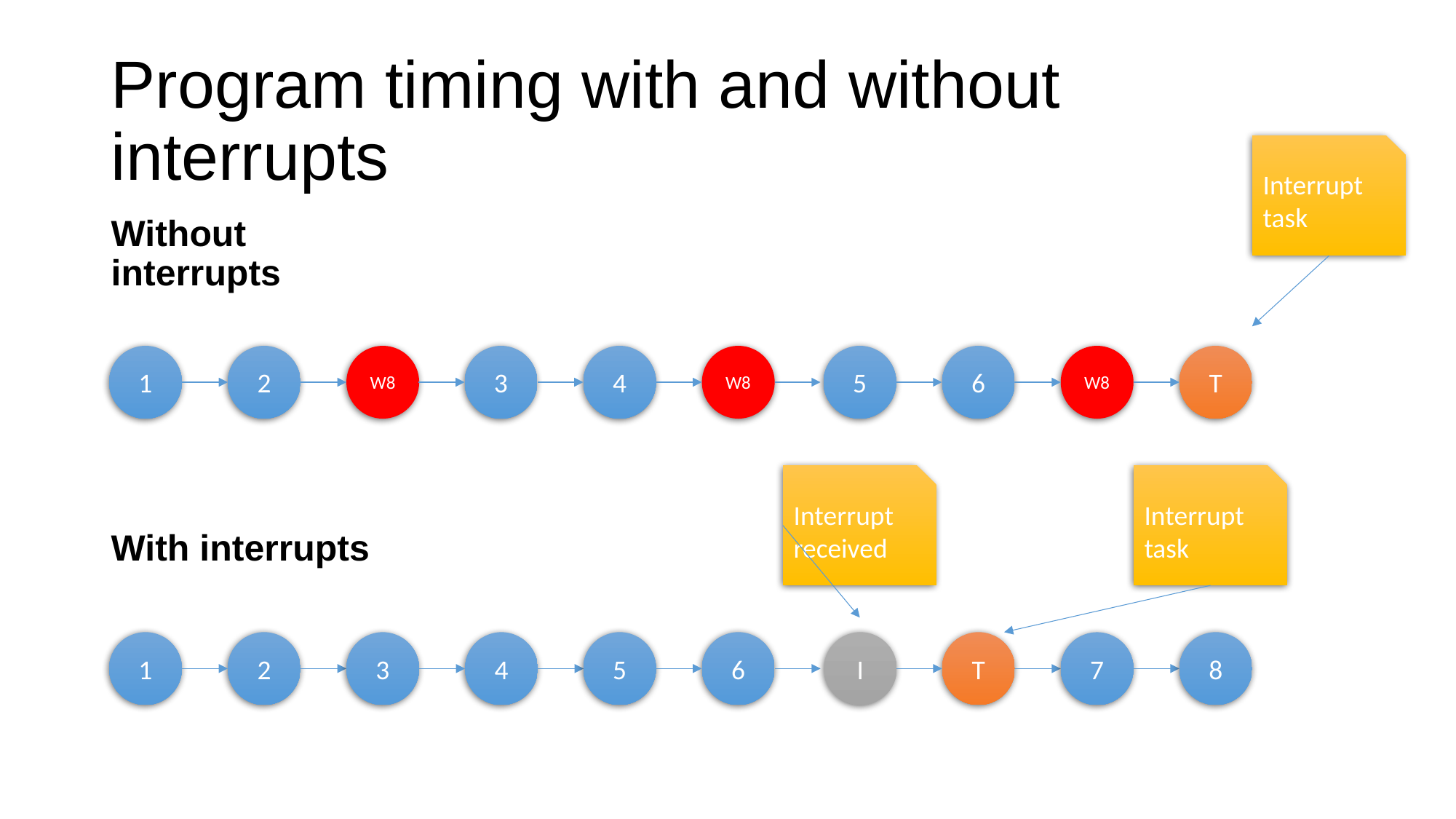

# Program timing with and without interrupts
Interrupt task
Without interrupts
1
2
W8
3
4
W8
5
6
W8
T
Interrupt task
Interrupt received
With interrupts
1
2
5
6
I
T
8
3
4
7